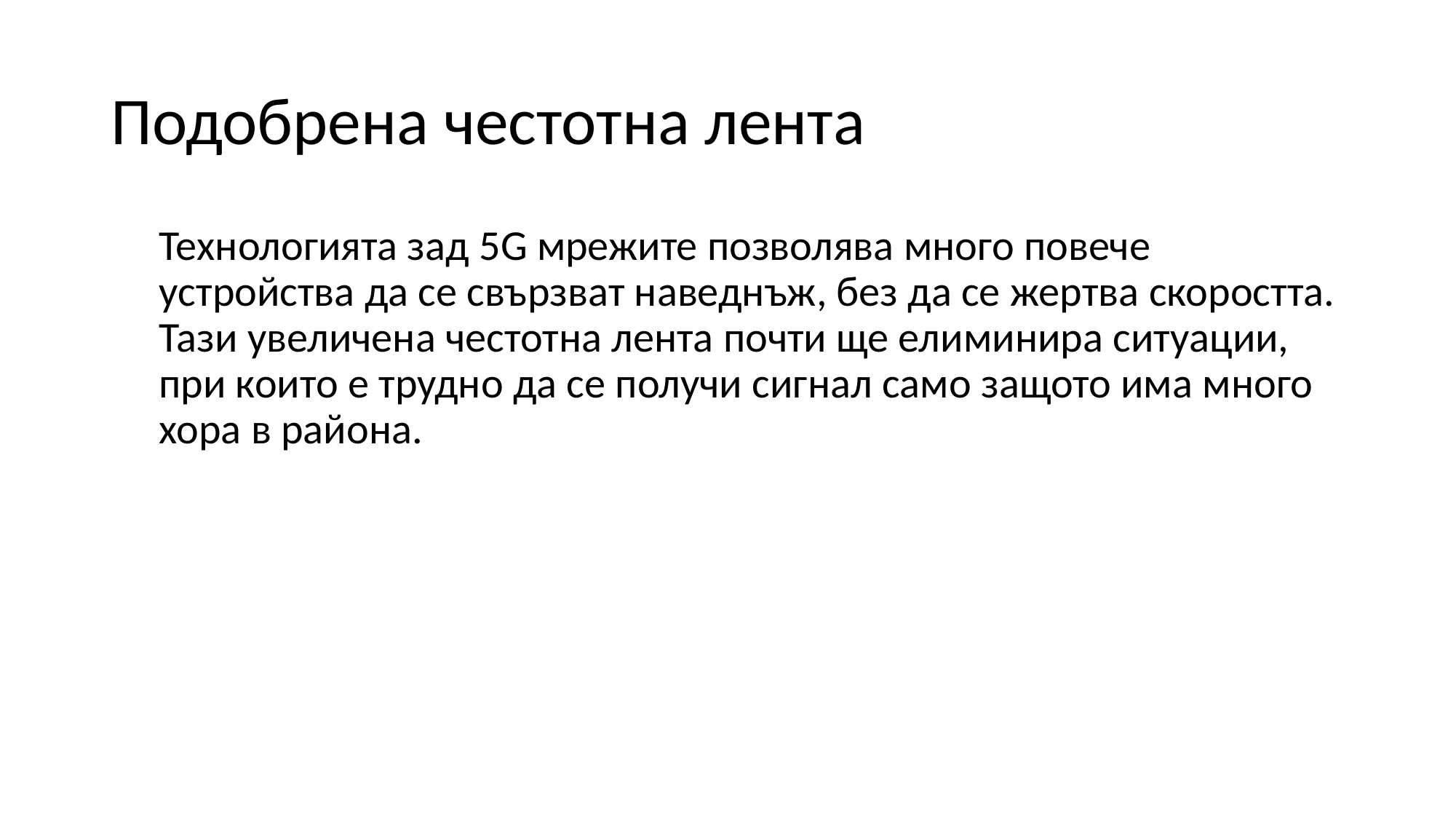

# Подобрена честотна лента
Технологията зад 5G мрежите позволява много повече устройства да се свързват наведнъж, без да се жертва скоростта. Тази увеличена честотна лента почти ще елиминира ситуации, при които е трудно да се получи сигнал само защото има много хора в района.